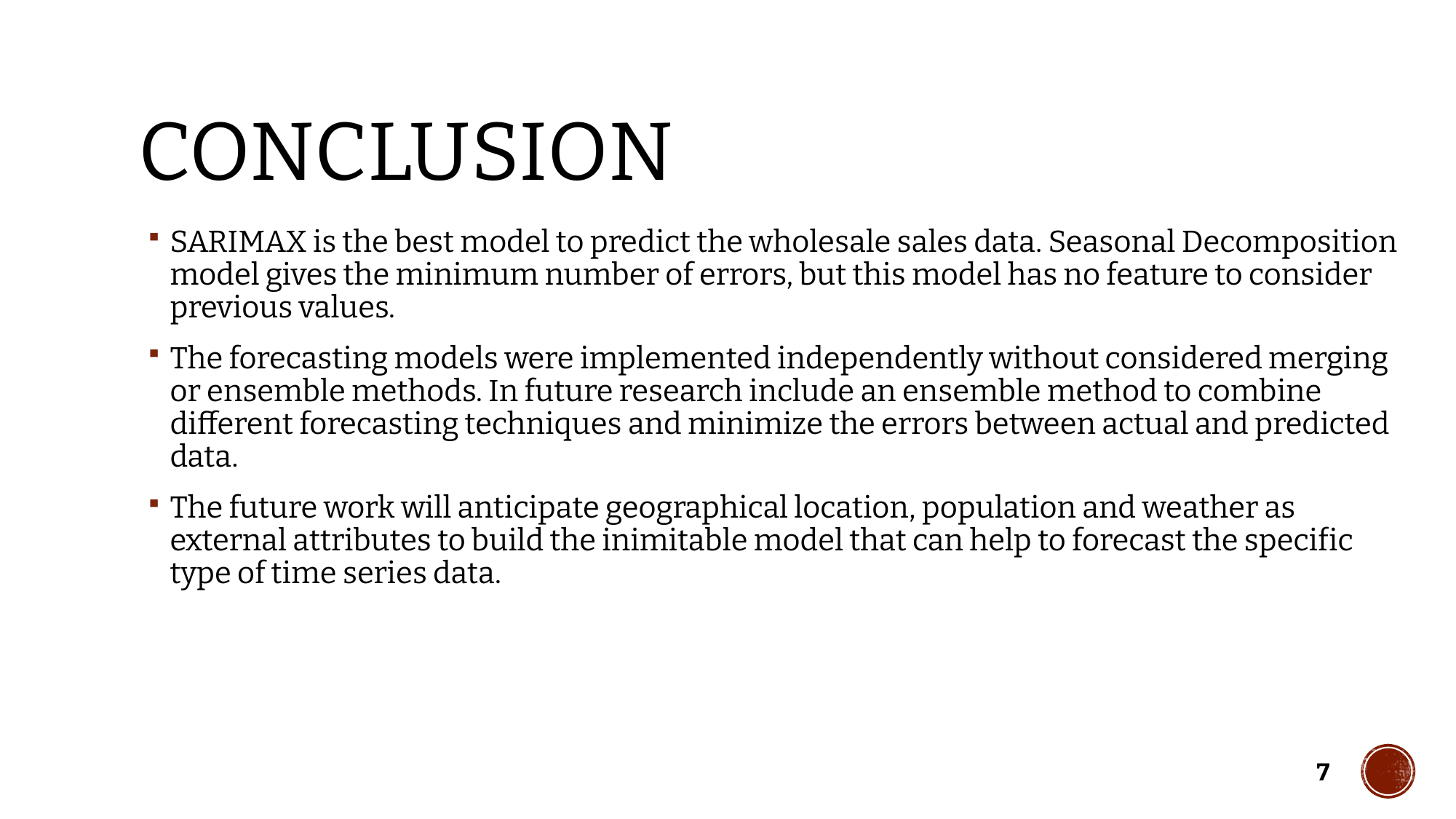

# CONCLUSION
SARIMAX is the best model to predict the wholesale sales data. Seasonal Decomposition model gives the minimum number of errors, but this model has no feature to consider previous values.
The forecasting models were implemented independently without considered merging or ensemble methods. In future research include an ensemble method to combine different forecasting techniques and minimize the errors between actual and predicted data.
The future work will anticipate geographical location, population and weather as external attributes to build the inimitable model that can help to forecast the specific type of time series data.

7